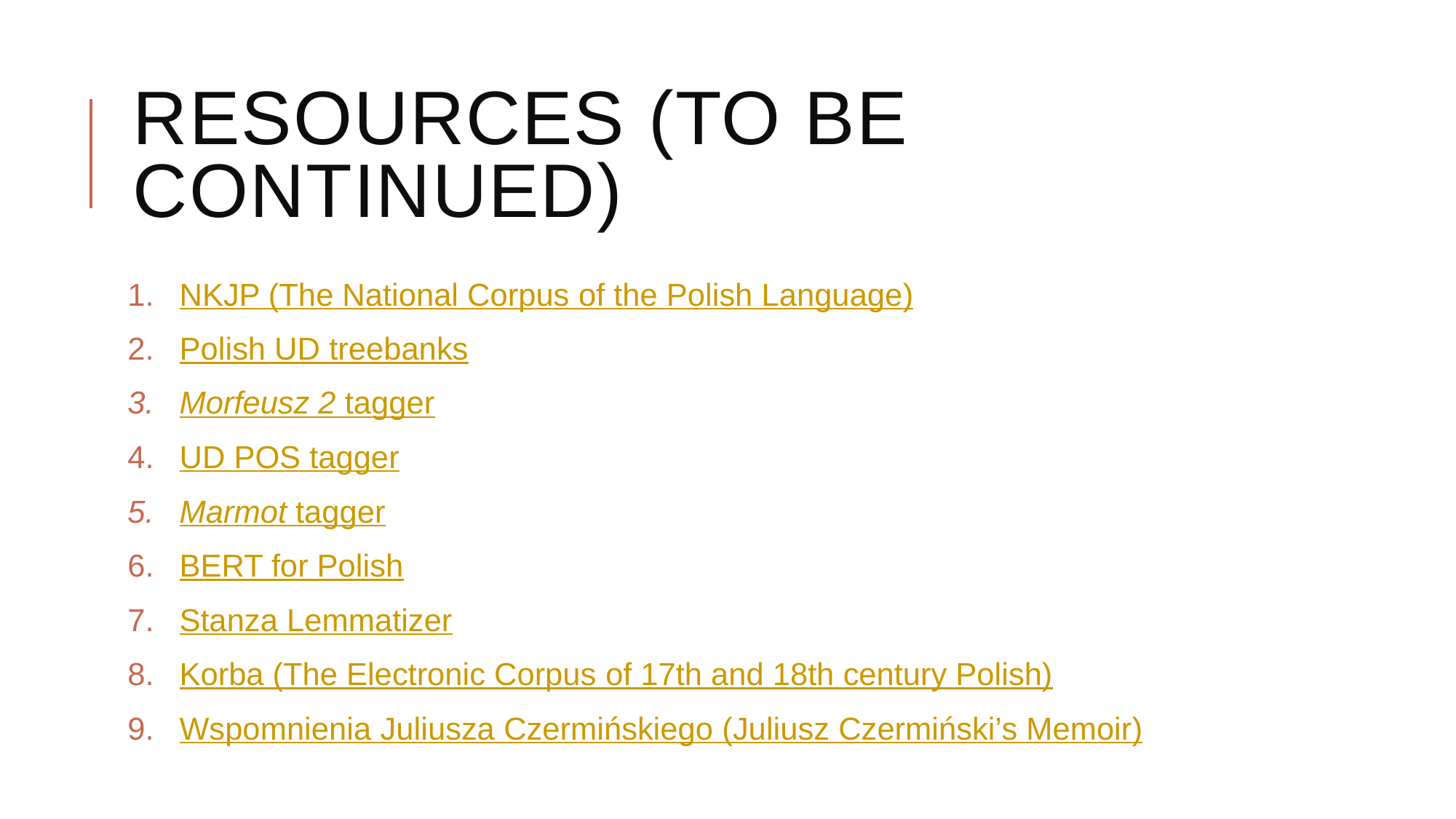

# Resources (to be continued)
NKJP (The National Corpus of the Polish Language)
Polish UD treebanks
Morfeusz 2 tagger
UD POS tagger
Marmot tagger
BERT for Polish
Stanza Lemmatizer
Korba (The Electronic Corpus of 17th and 18th century Polish)
Wspomnienia Juliusza Czermińskiego (Juliusz Czermiński’s Memoir)